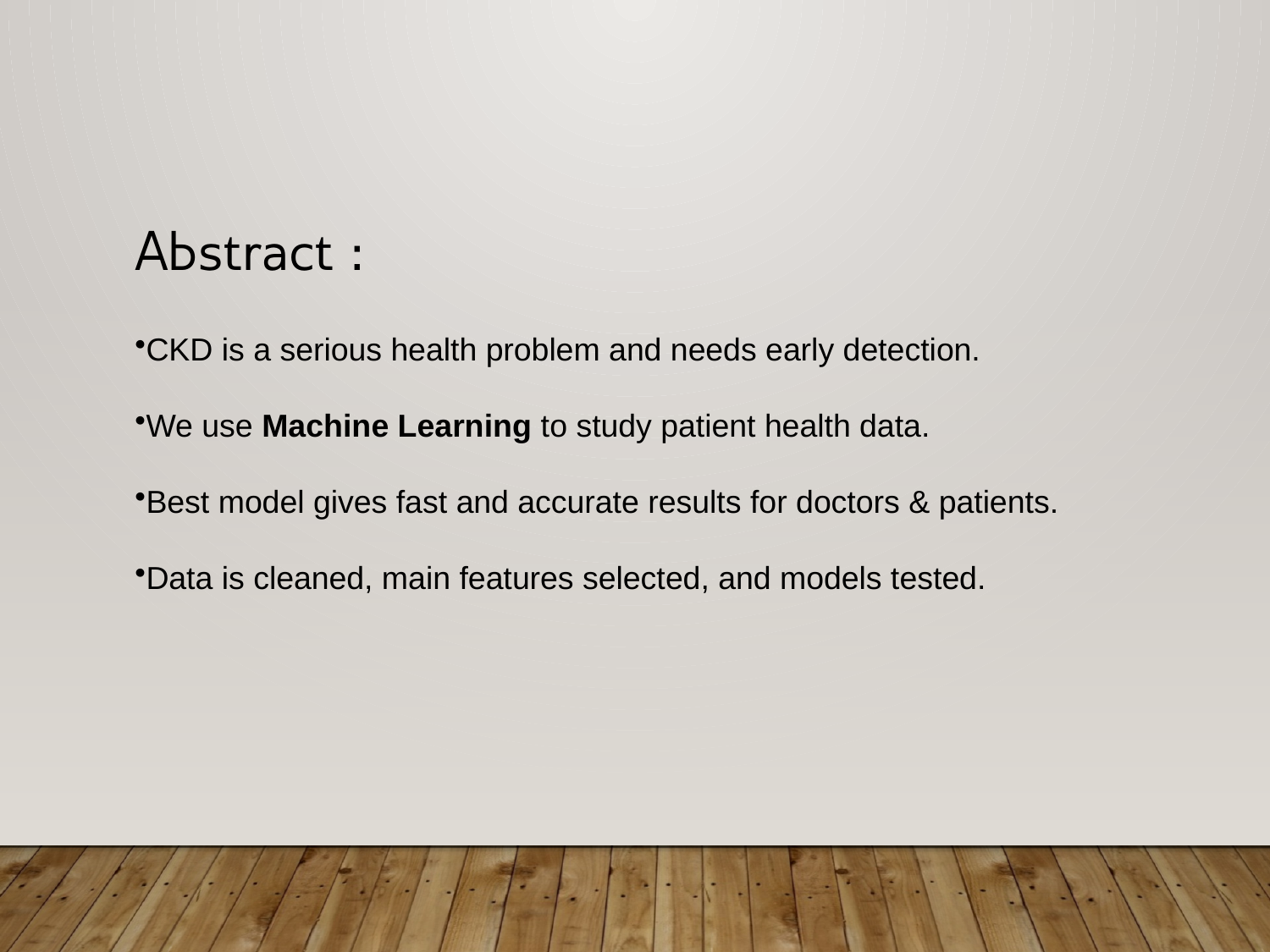

Abstract :
CKD is a serious health problem and needs early detection.

We use Machine Learning to study patient health data.

Best model gives fast and accurate results for doctors & patients.

Data is cleaned, main features selected, and models tested.